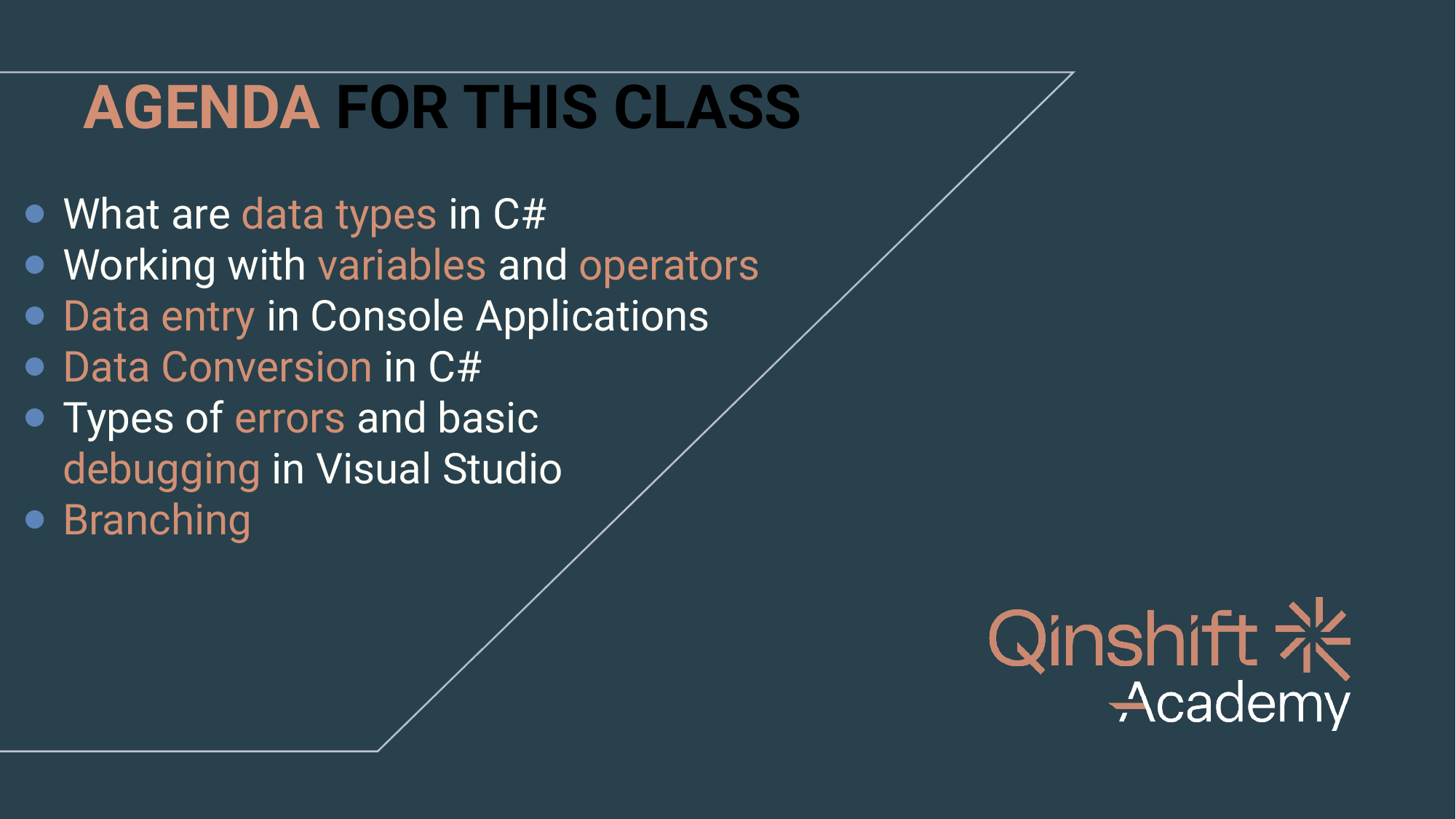

# AGENDA FOR THIS CLASS
What are data types in C#
Working with variables and operators
Data entry in Console Applications
Data Conversion in C#
Types of errors and basic
debugging in Visual Studio
Branching